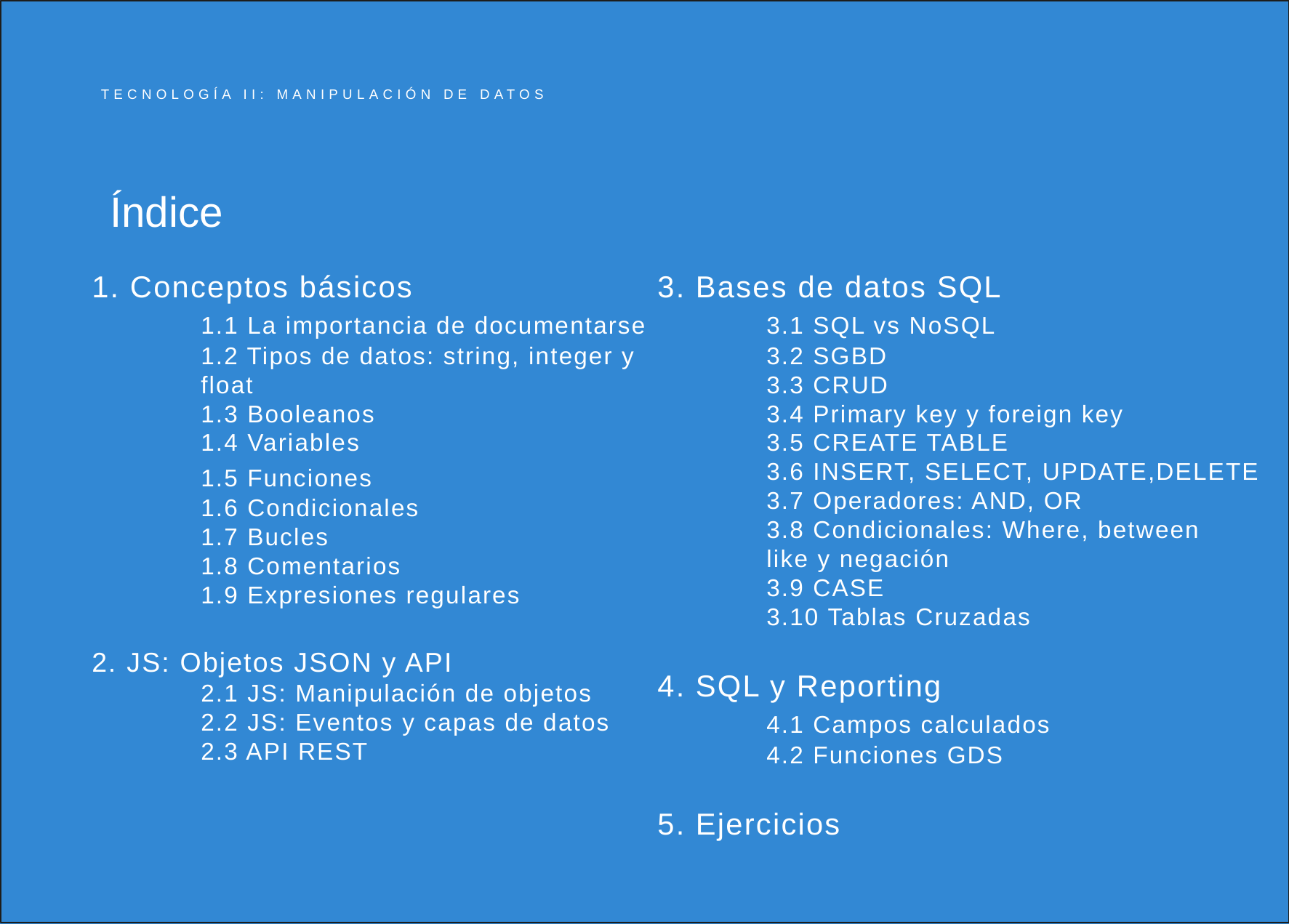

TECNOLOGÍA II: MANIPULACIÓN DE DATOS

# Índice
1. Conceptos básicos
	1.1 La importancia de documentarse
	1.2 Tipos de datos: string, integer y 	float
	1.3 Booleanos
	1.4 Variables
	1.5 Funciones
	1.6 Condicionales
	1.7 Bucles
	1.8 Comentarios
	1.9 Expresiones regulares
2. JS: Objetos JSON y API
	2.1 JS: Manipulación de objetos
	2.2 JS: Eventos y capas de datos
	2.3 API REST

3. Bases de datos SQL
	3.1 SQL vs NoSQL
	3.2 SGBD
	3.3 CRUD
	3.4 Primary key y foreign key
	3.5 CREATE TABLE
	3.6 INSERT, SELECT, UPDATE,DELETE
	3.7 Operadores: AND, OR
	3.8 Condicionales: Where, between
	like y negación
	3.9 CASE
	3.10 Tablas Cruzadas
4. SQL y Reporting
	4.1 Campos calculados
	4.2 Funciones GDS

5. Ejercicios